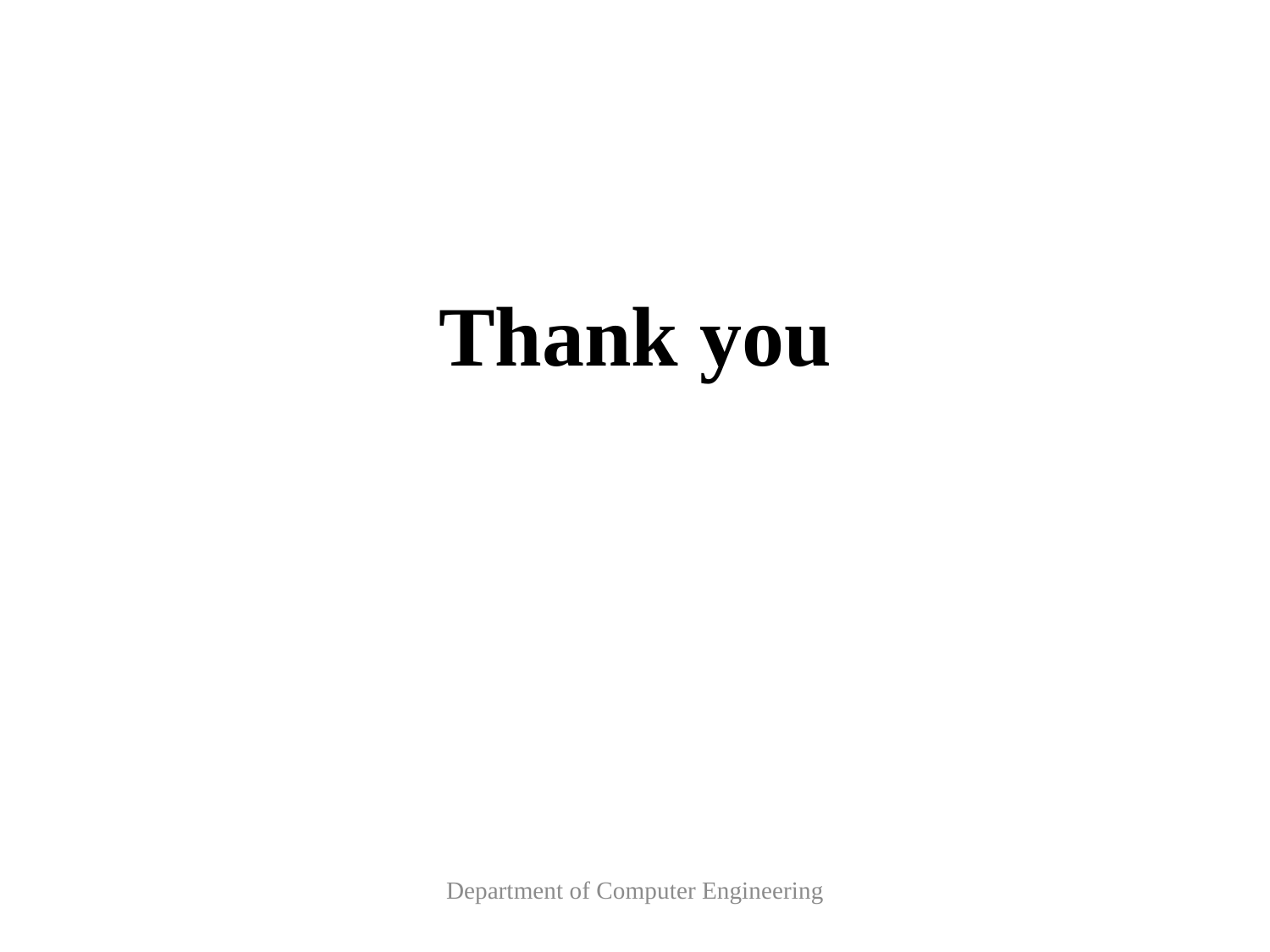

# Thank you
Department of Computer Engineering